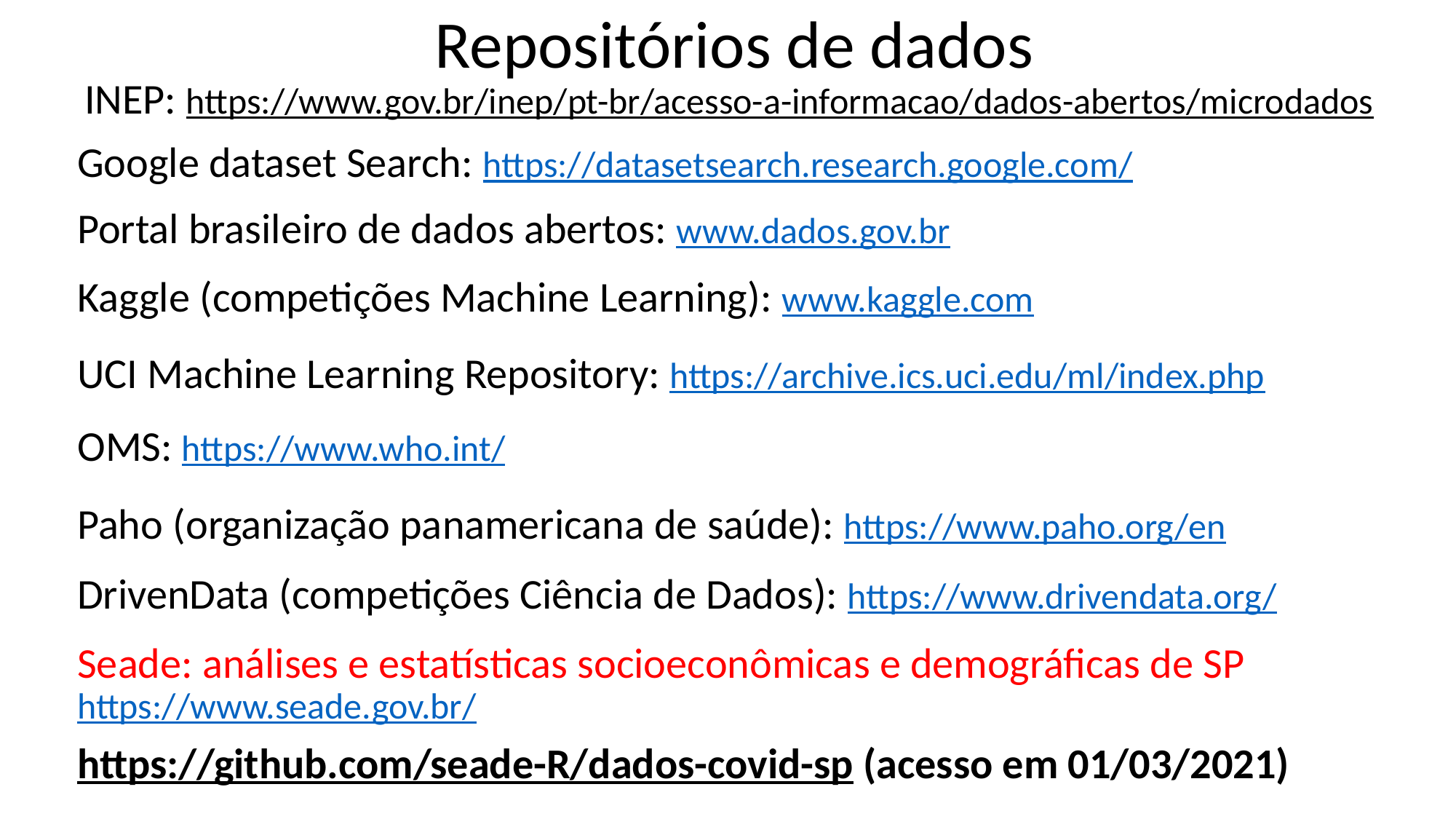

# Repositórios de dados
INEP: https://www.gov.br/inep/pt-br/acesso-a-informacao/dados-abertos/microdados

Google dataset Search: https://datasetsearch.research.google.com/
Portal brasileiro de dados abertos: www.dados.gov.br
Kaggle (competições Machine Learning): www.kaggle.com
UCI Machine Learning Repository: https://archive.ics.uci.edu/ml/index.php
OMS: https://www.who.int/
Paho (organização panamericana de saúde): https://www.paho.org/en
DrivenData (competições Ciência de Dados): https://www.drivendata.org/
Seade: análises e estatísticas socioeconômicas e demográficas de SP https://www.seade.gov.br/
https://github.com/seade-R/dados-covid-sp (acesso em 01/03/2021)